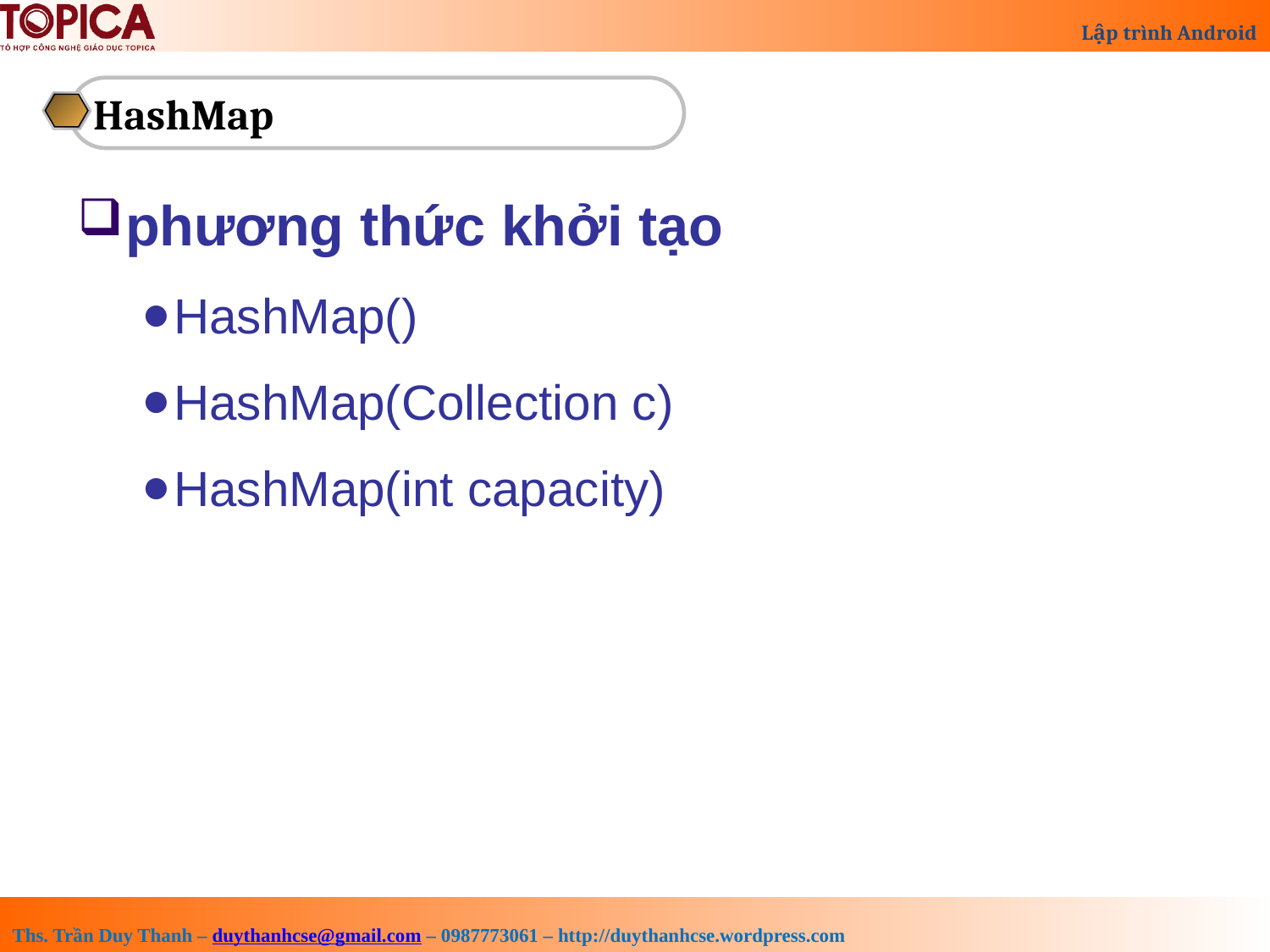

HashMap

phương thức khởi tạo
HashMap()
HashMap(Collection c)
HashMap(int capacity)